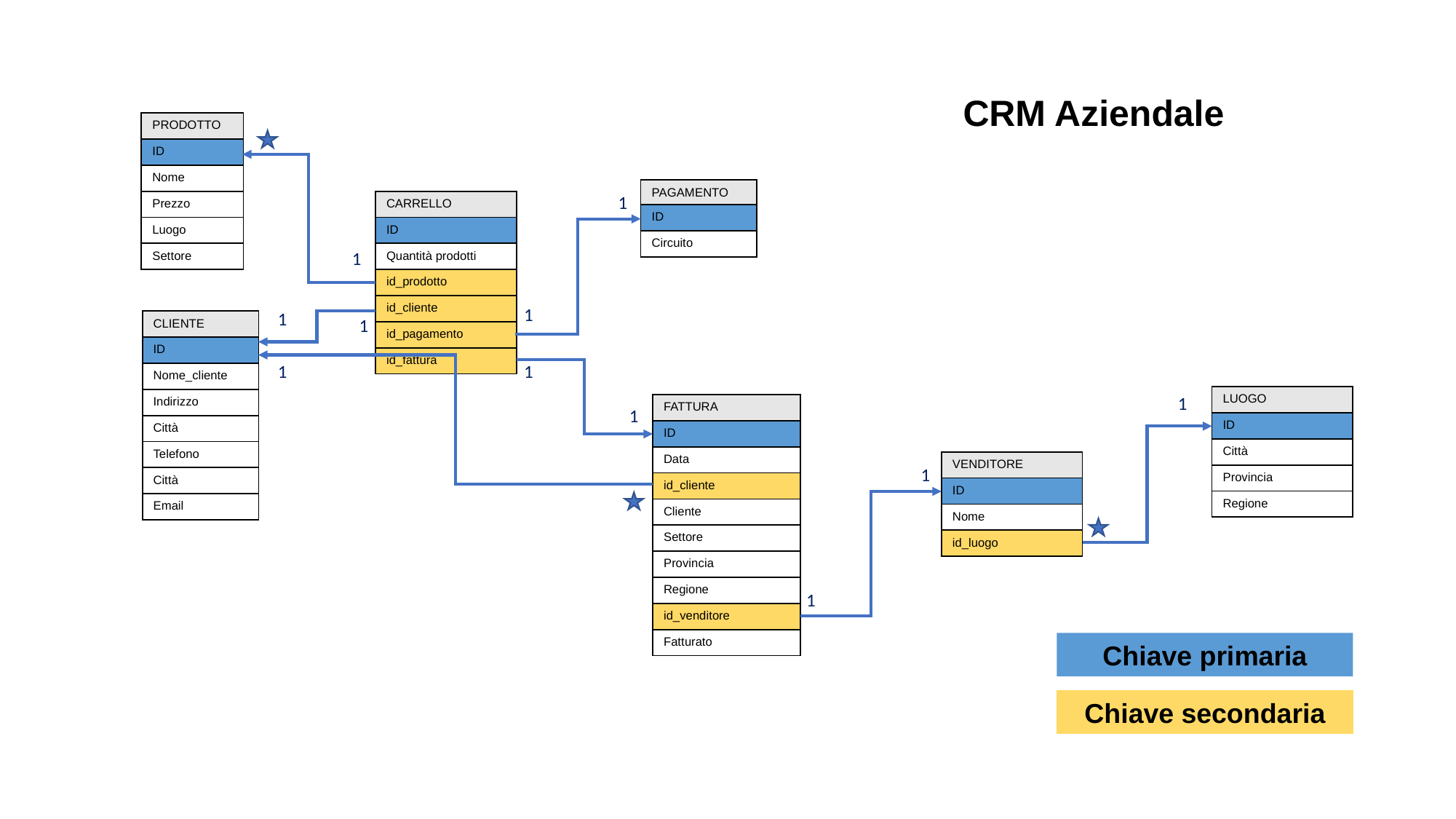

CRM Aziendale
| PRODOTTO |
| --- |
| ID |
| Nome |
| Prezzo |
| Luogo |
| Settore |

| PAGAMENTO |
| --- |
| ID |
| Circuito |
1
| CARRELLO |
| --- |
| ID |
| Quantità prodotti |
| id\_prodotto |
| id\_cliente |
| id\_pagamento |
| id\_fattura |
1
1
1
1
| CLIENTE |
| --- |
| ID |
| Nome\_cliente |
| Indirizzo |
| Città |
| Telefono |
| Città |
| Email |
1
1
1
| LUOGO |
| --- |
| ID |
| Città |
| Provincia |
| Regione |
| FATTURA |
| --- |
| ID |
| Data |
| id\_cliente |
| Cliente |
| Settore |
| Provincia |
| Regione |
| id\_venditore |
| Fatturato |
1
| VENDITORE |
| --- |
| ID |
| Nome |
| id\_luogo |
1

1
Chiave primaria
Chiave secondaria